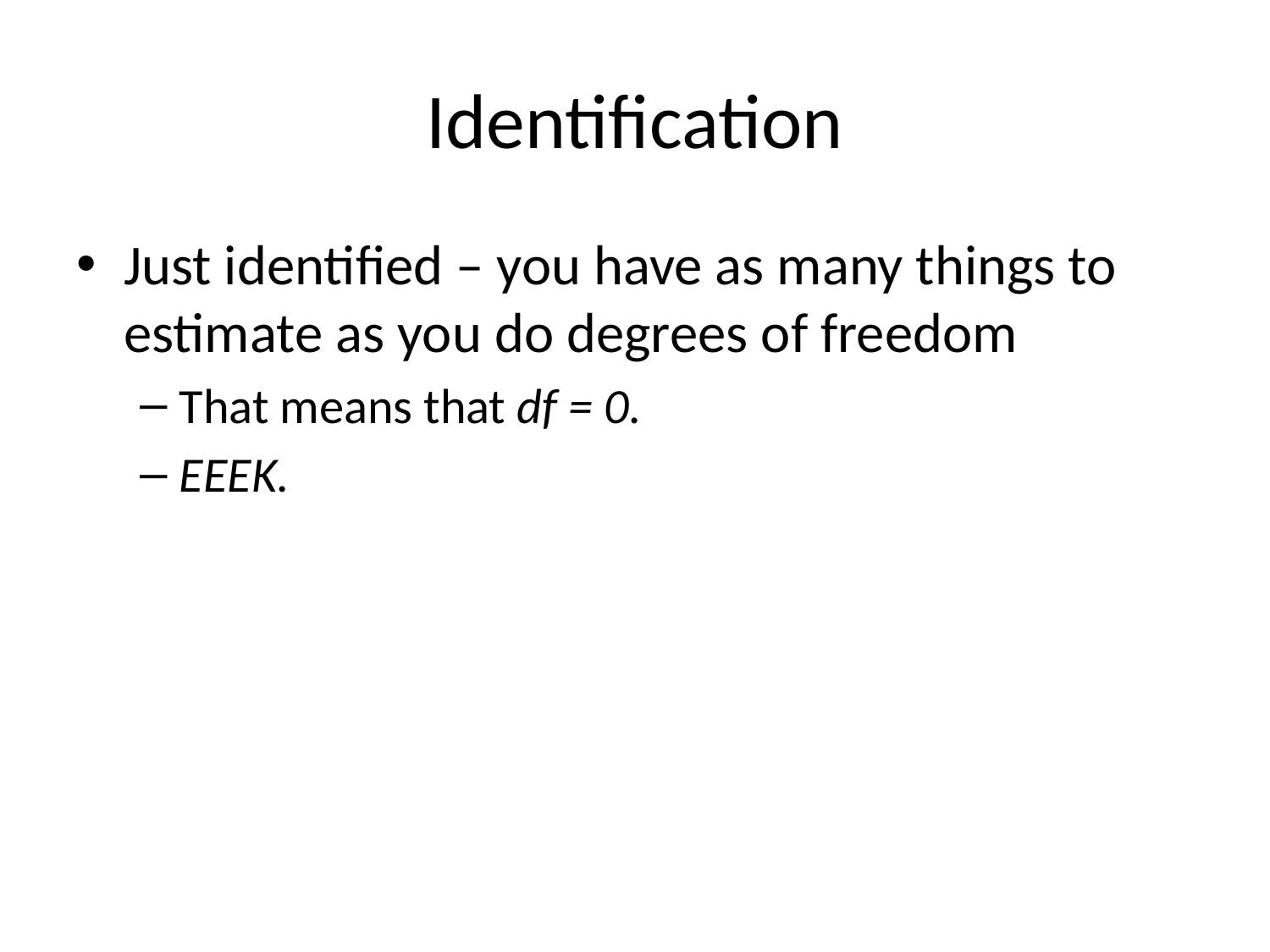

# Identification
Just identified – you have as many things to estimate as you do degrees of freedom
That means that df = 0.
EEEK.